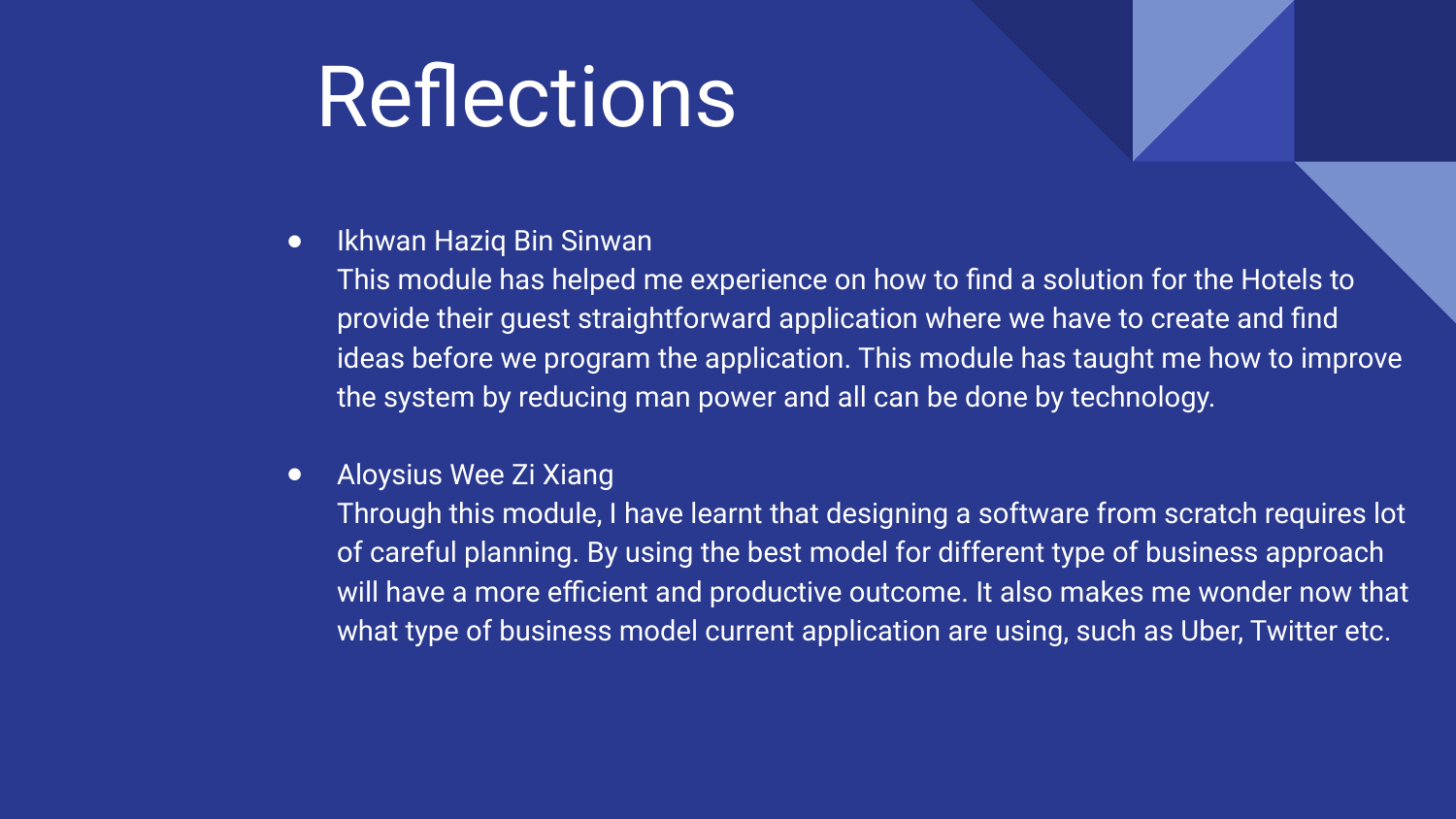

# Reflections

Ikhwan Haziq Bin Sinwan
This module has helped me experience on how to find a solution for the Hotels to provide their guest straightforward application where we have to create and find ideas before we program the application. This module has taught me how to improve the system by reducing man power and all can be done by technology.
Aloysius Wee Zi Xiang
Through this module, I have learnt that designing a software from scratch requires lot of careful planning. By using the best model for different type of business approach will have a more efficient and productive outcome. It also makes me wonder now that what type of business model current application are using, such as Uber, Twitter etc.